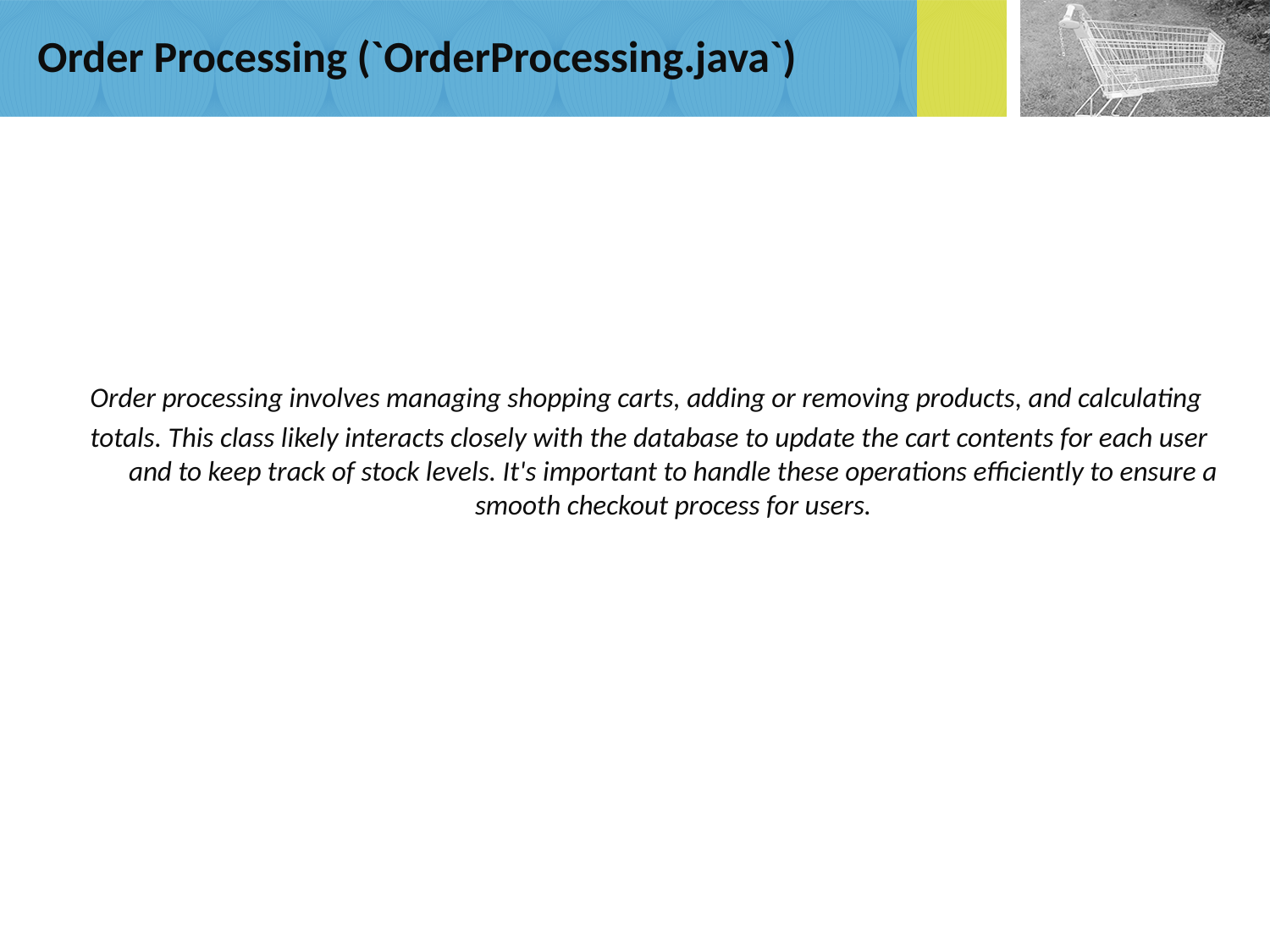

# Order Processing (`OrderProcessing.java`)

Order processing involves managing shopping carts, adding or removing products, and calculating
totals. This class likely interacts closely with the database to update the cart contents for each user and to keep track of stock levels. It's important to handle these operations efficiently to ensure a smooth checkout process for users.